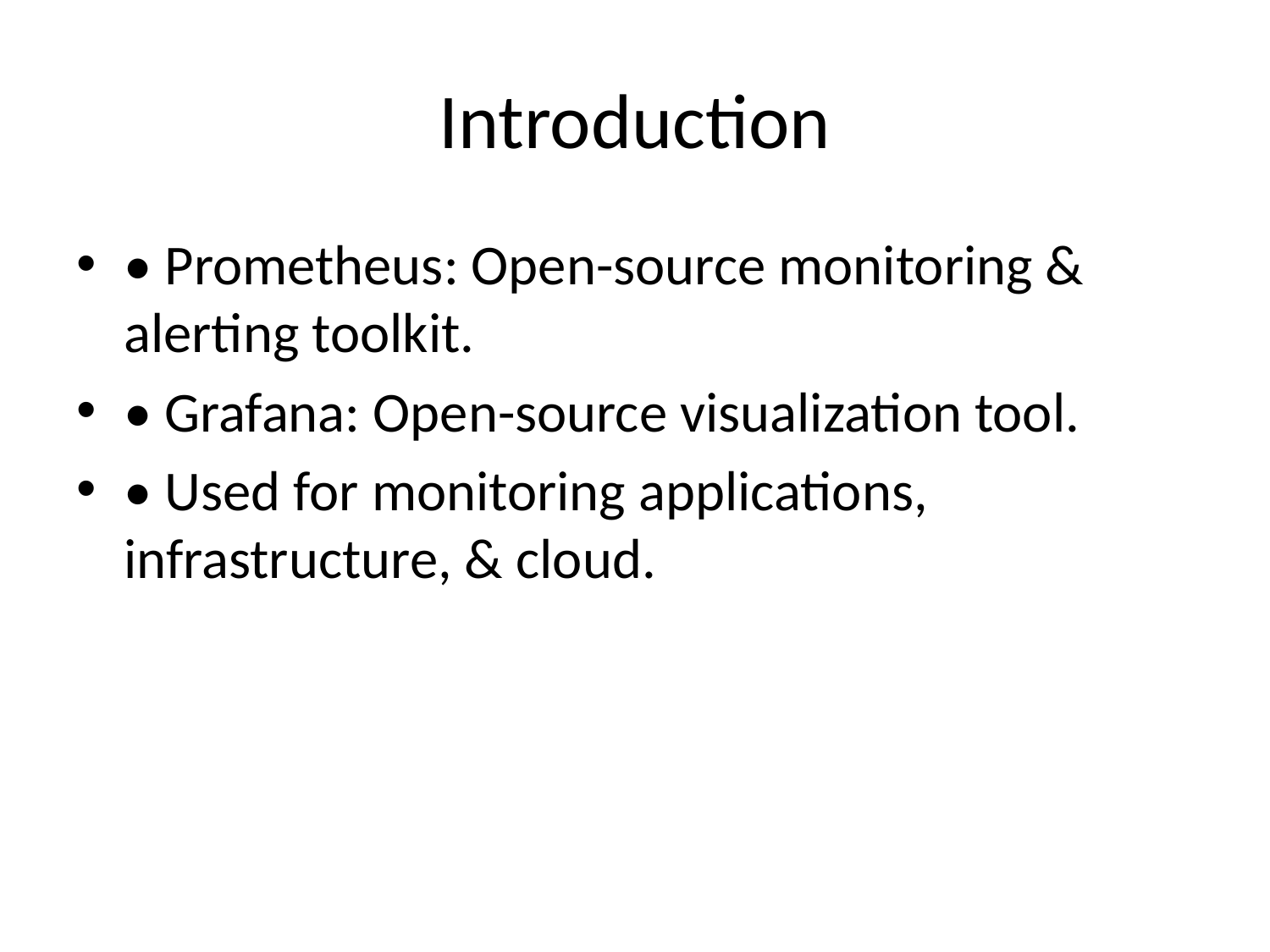

# Introduction
• Prometheus: Open-source monitoring & alerting toolkit.
• Grafana: Open-source visualization tool.
• Used for monitoring applications, infrastructure, & cloud.